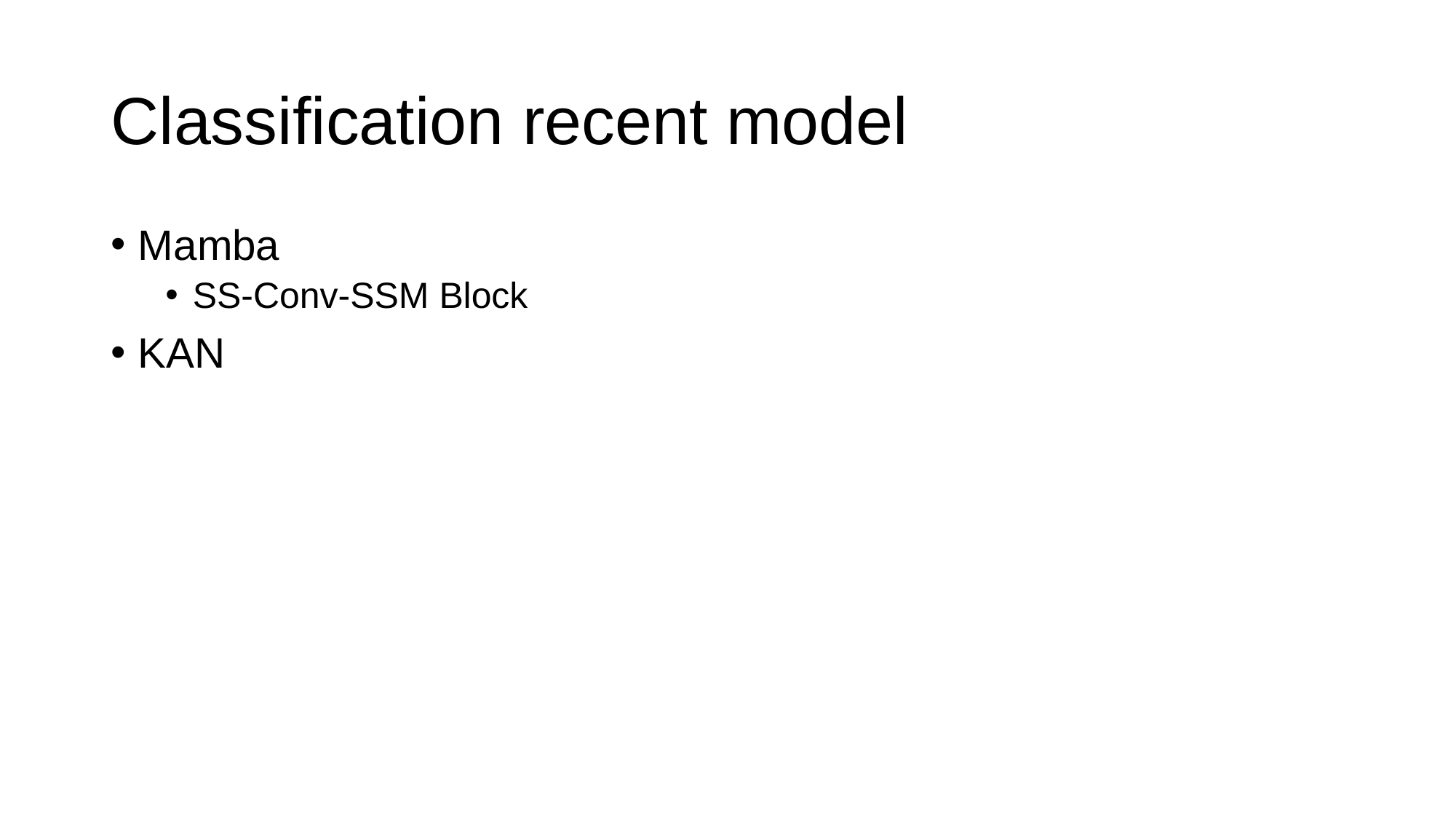

# Classification recent model
Mamba
SS-Conv-SSM Block
KAN